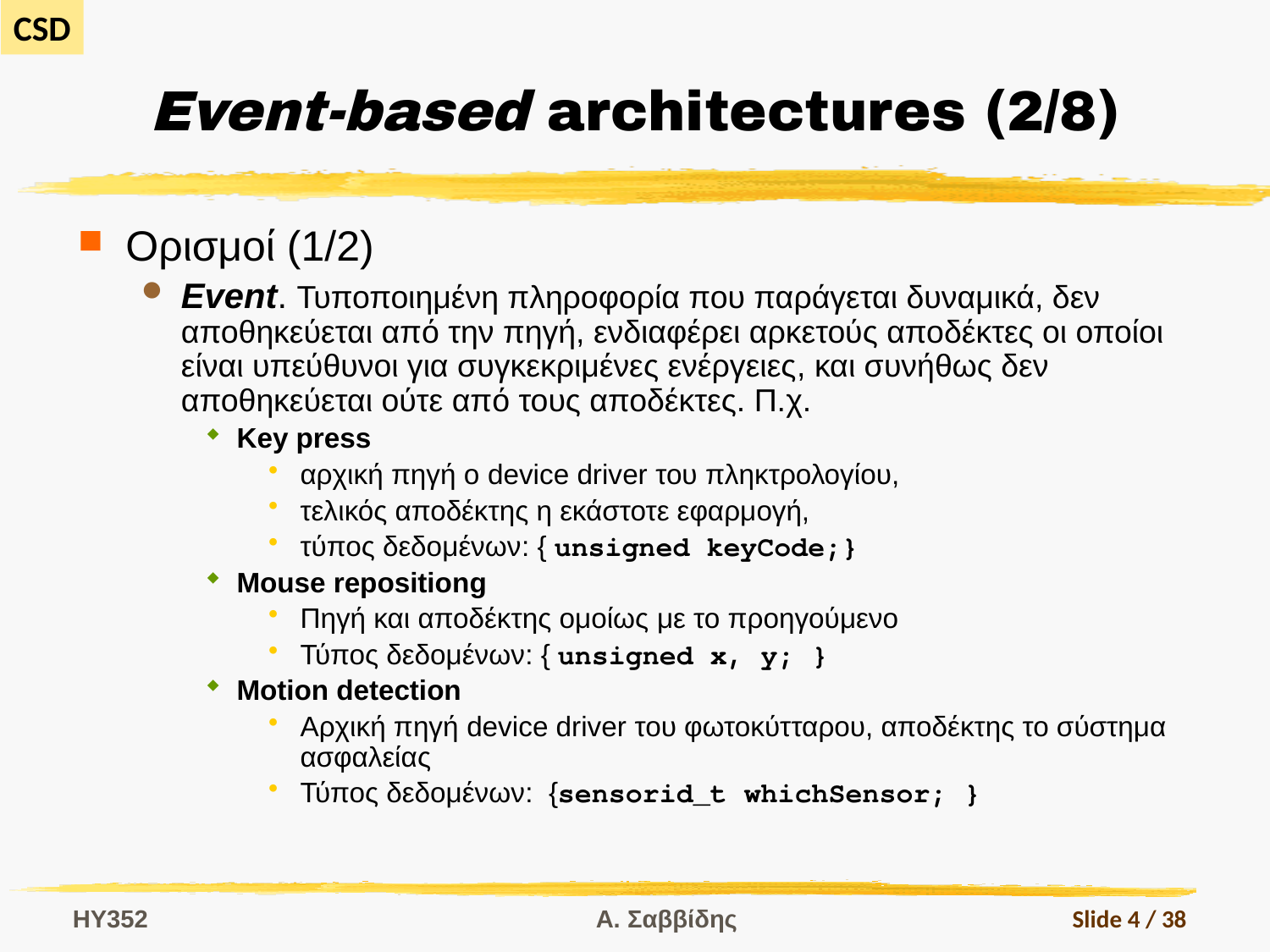

# Event-based architectures (2/8)
Ορισμοί (1/2)
Εvent. Τυποποιημένη πληροφορία που παράγεται δυναμικά, δεν αποθηκεύεται από την πηγή, ενδιαφέρει αρκετούς αποδέκτες οι οποίοι είναι υπεύθυνοι για συγκεκριμένες ενέργειες, και συνήθως δεν αποθηκεύεται ούτε από τους αποδέκτες. Π.χ.
Key press
αρχική πηγή ο device driver του πληκτρολογίου,
τελικός αποδέκτης η εκάστοτε εφαρμογή,
τύπος δεδομένων: { unsigned keyCode;}
Mouse repositiong
Πηγή και αποδέκτης ομοίως με το προηγούμενο
Τύπος δεδομένων: { unsigned x, y; }
Motion detection
Αρχική πηγή device driver του φωτοκύτταρου, αποδέκτης το σύστημα ασφαλείας
Τύπος δεδομένων:  {sensorid_t whichSensor; }
HY352
Α. Σαββίδης
Slide 4 / 38